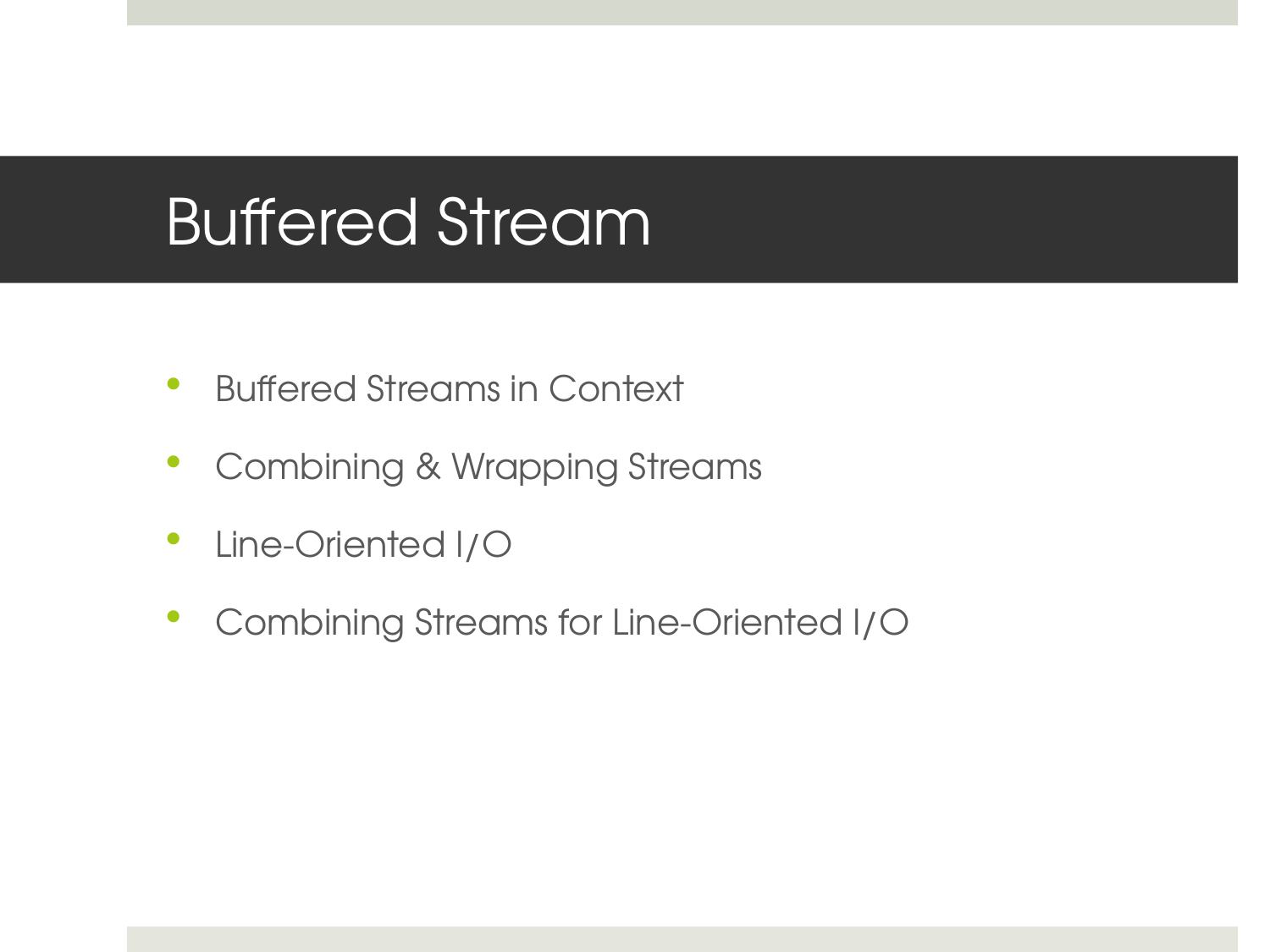

# Buffered Stream
Buffered Streams in Context
Combining & Wrapping Streams
Line-Oriented I/O
Combining Streams for Line-Oriented I/O